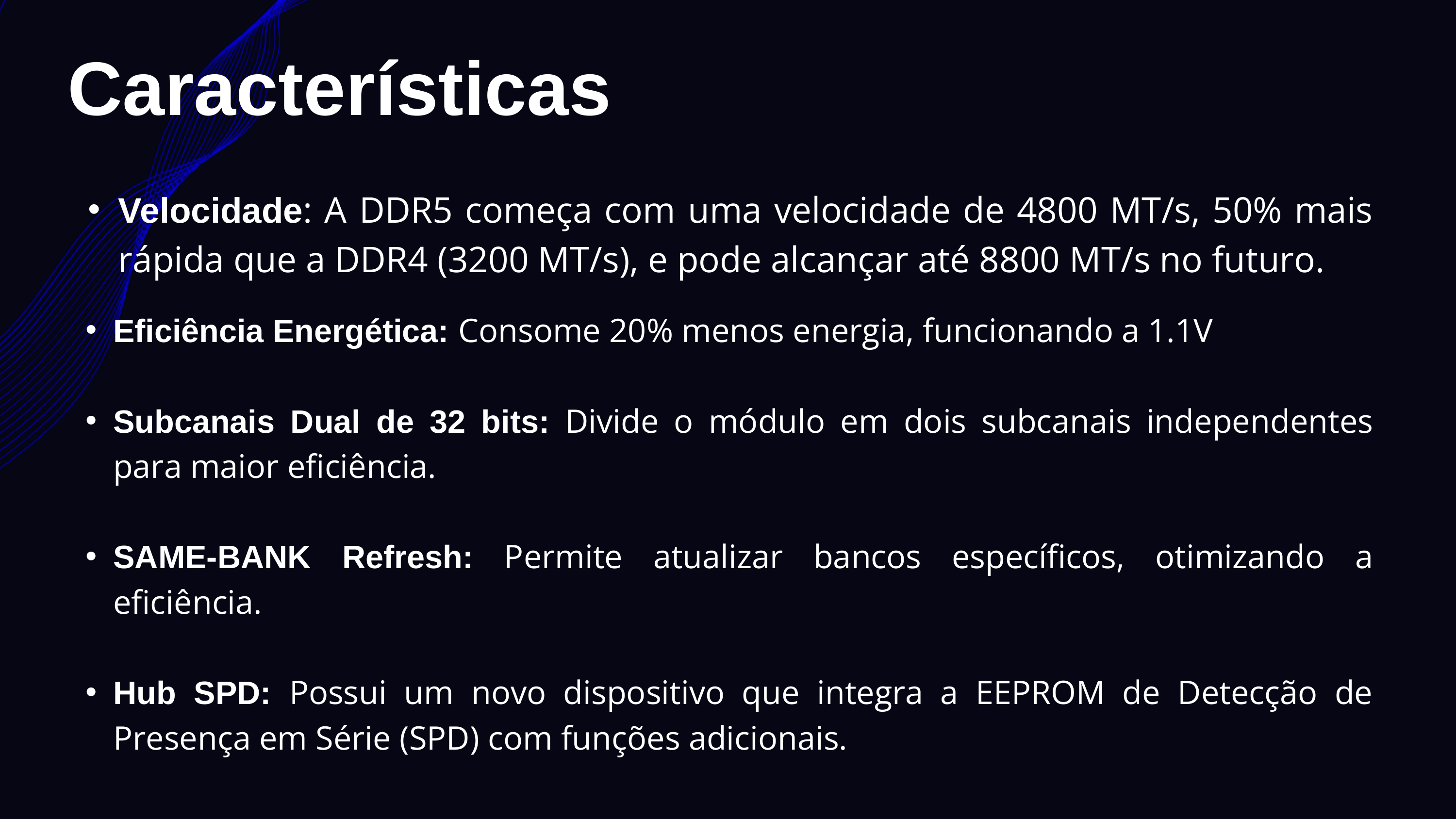

Características
Velocidade: A DDR5 começa com uma velocidade de 4800 MT/s, 50% mais rápida que a DDR4 (3200 MT/s), e pode alcançar até 8800 MT/s no futuro.

Eficiência Energética: Consome 20% menos energia, funcionando a 1.1V

Subcanais Dual de 32 bits: Divide o módulo em dois subcanais independentes para maior eficiência.

SAME-BANK Refresh: Permite atualizar bancos específicos, otimizando a eficiência.

Hub SPD: Possui um novo dispositivo que integra a EEPROM de Detecção de Presença em Série (SPD) com funções adicionais.